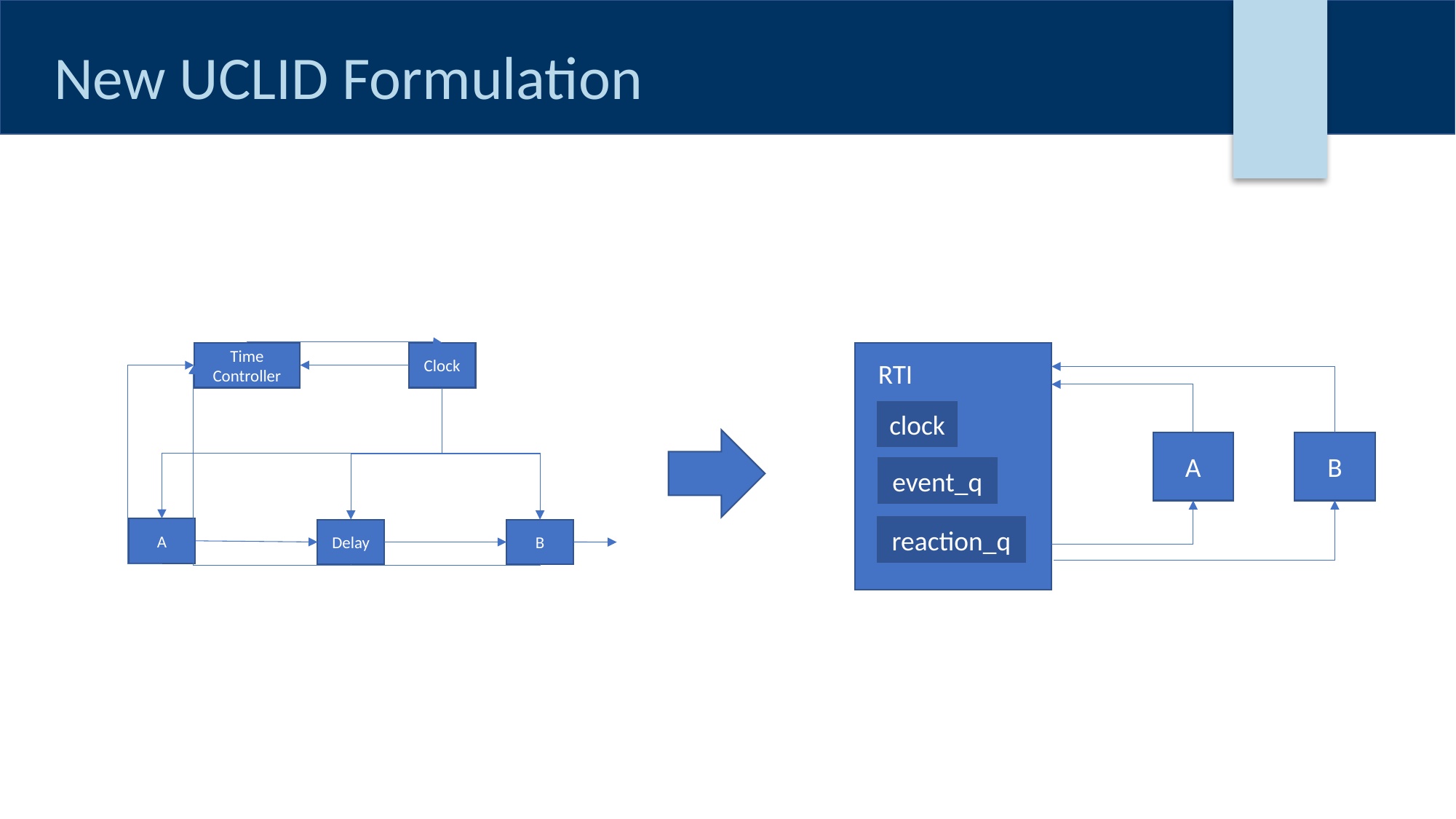

# New UCLID Formulation
Time
Controller
Clock
A
Delay
B

RTI
clock
event_q
reaction_q

A
B